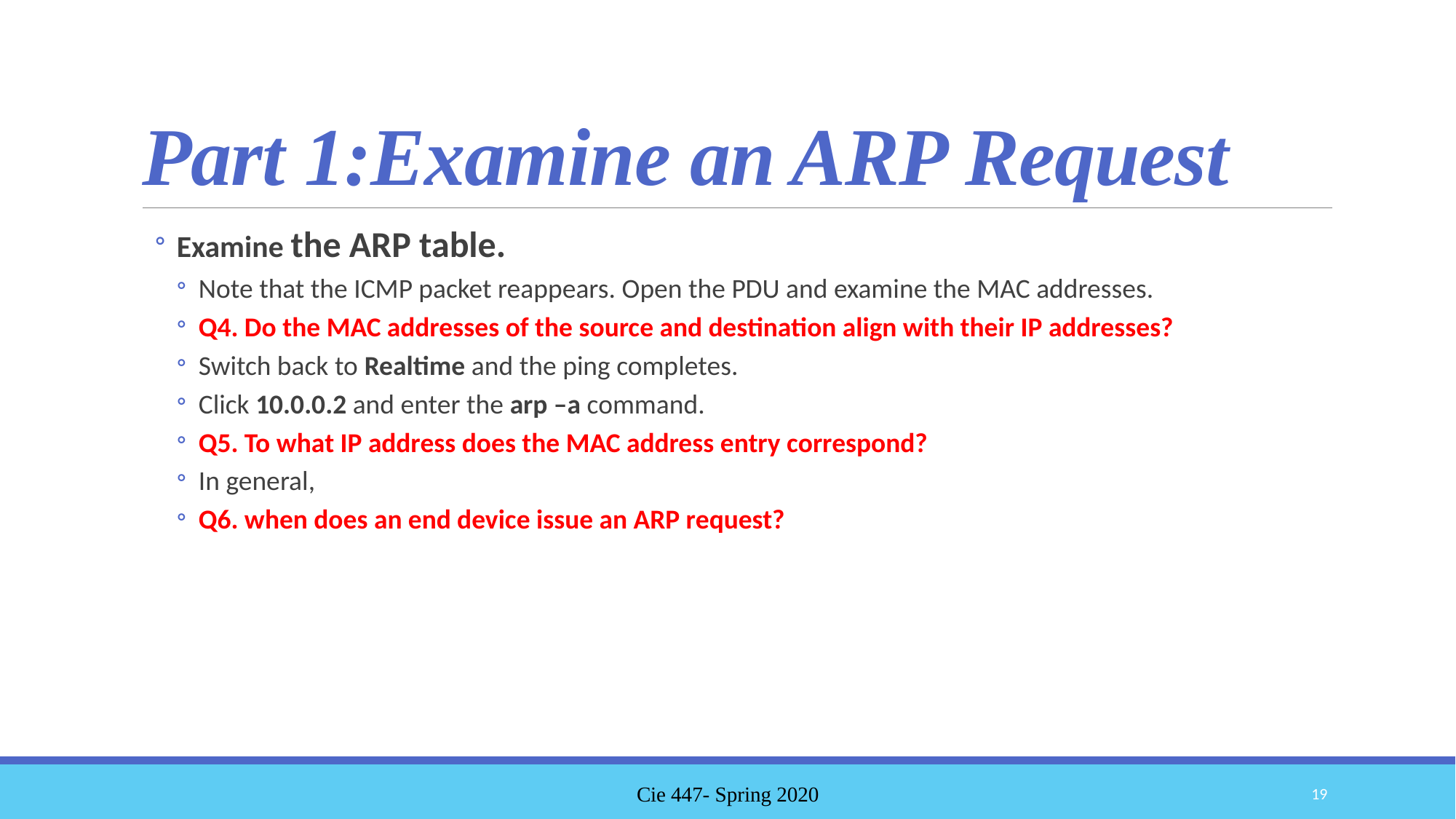

# Part 1:Examine an ARP Request
Examine the ARP table.
Note that the ICMP packet reappears. Open the PDU and examine the MAC addresses.
Q4. Do the MAC addresses of the source and destination align with their IP addresses?
Switch back to Realtime and the ping completes.
Click 10.0.0.2 and enter the arp –a command.
Q5. To what IP address does the MAC address entry correspond?
In general,
Q6. when does an end device issue an ARP request?

Cie 447- Spring 2020
19